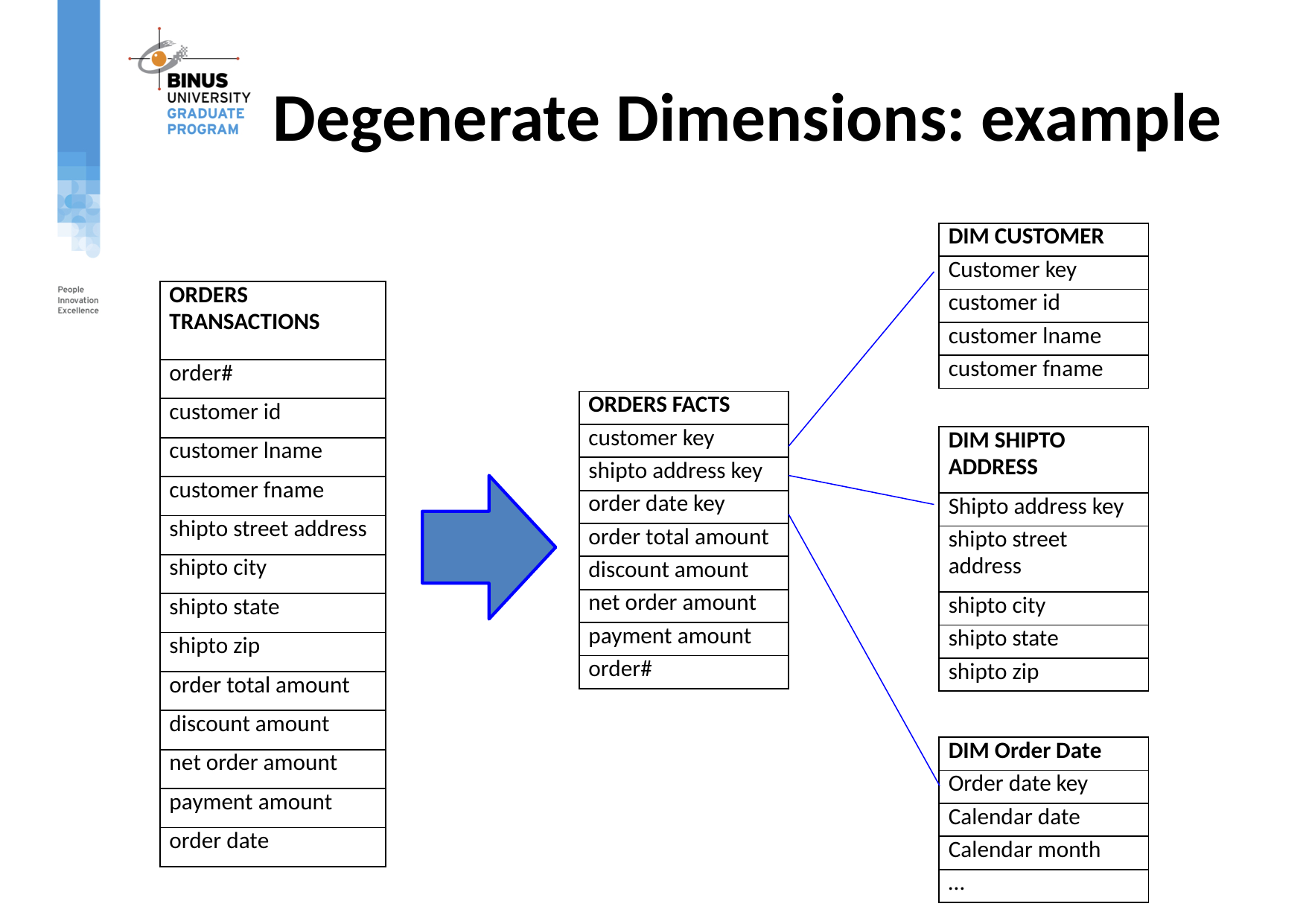

# Degenerate Dimensions: example
| DIM CUSTOMER |
| --- |
| Customer key |
| customer id |
| customer lname |
| customer fname |
| ORDERS TRANSACTIONS |
| --- |
| order# |
| customer id |
| customer lname |
| customer fname |
| shipto street address |
| shipto city |
| shipto state |
| shipto zip |
| order total amount |
| discount amount |
| net order amount |
| payment amount |
| order date |
| ORDERS FACTS |
| --- |
| customer key |
| shipto address key |
| order date key |
| order total amount |
| discount amount |
| net order amount |
| payment amount |
| order# |
| DIM SHIPTO ADDRESS |
| --- |
| Shipto address key |
| shipto street address |
| shipto city |
| shipto state |
| shipto zip |

| DIM Order Date |
| --- |
| Order date key |
| Calendar date |
| Calendar month |
| … |